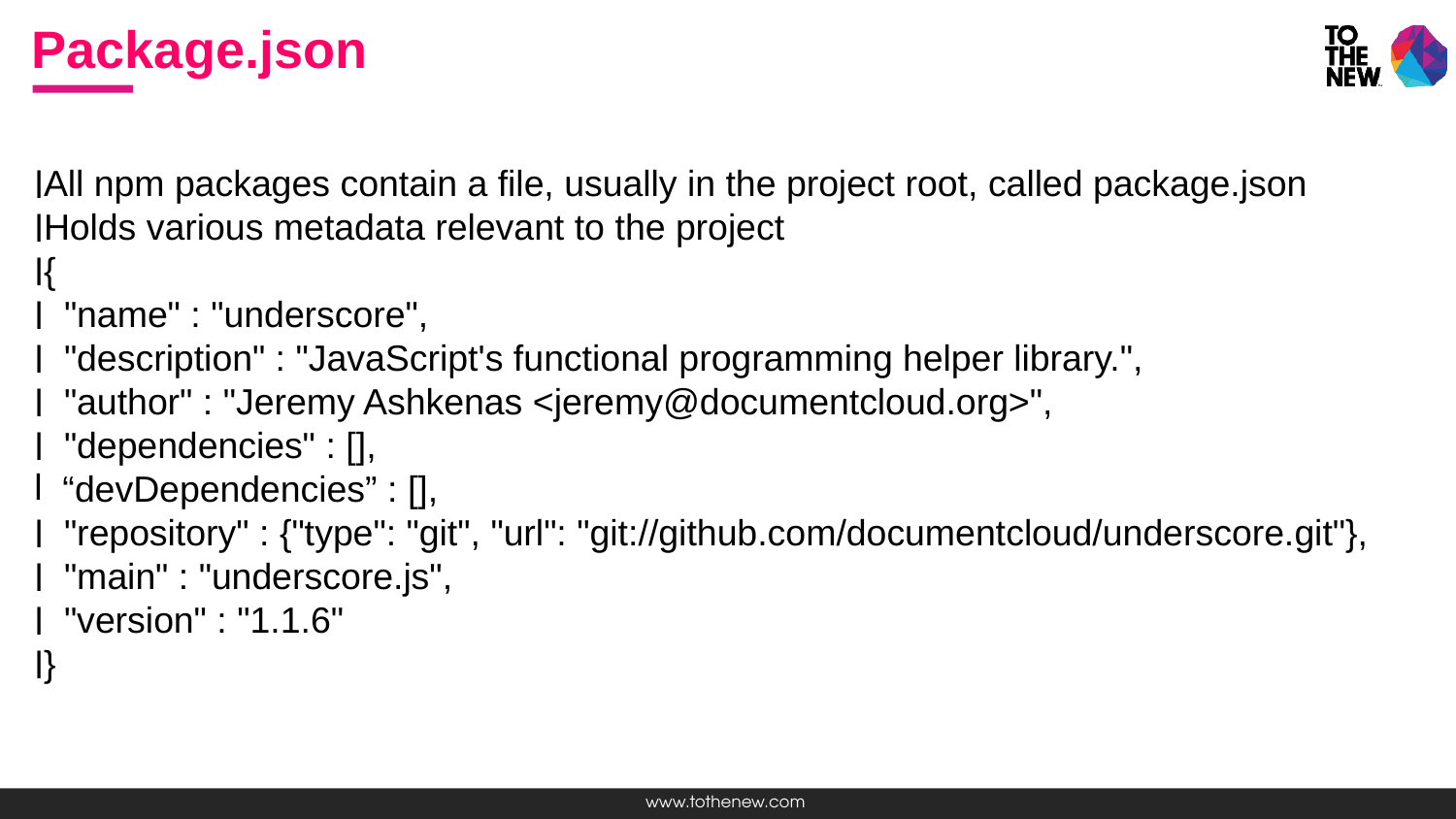

Package.json
All npm packages contain a file, usually in the project root, called package.json
Holds various metadata relevant to the project
{
  "name" : "underscore",
  "description" : "JavaScript's functional programming helper library.",
  "author" : "Jeremy Ashkenas <jeremy@documentcloud.org>",
  "dependencies" : [],
  “devDependencies” : [],
  "repository" : {"type": "git", "url": "git://github.com/documentcloud/underscore.git"},
  "main" : "underscore.js",
  "version" : "1.1.6"
}